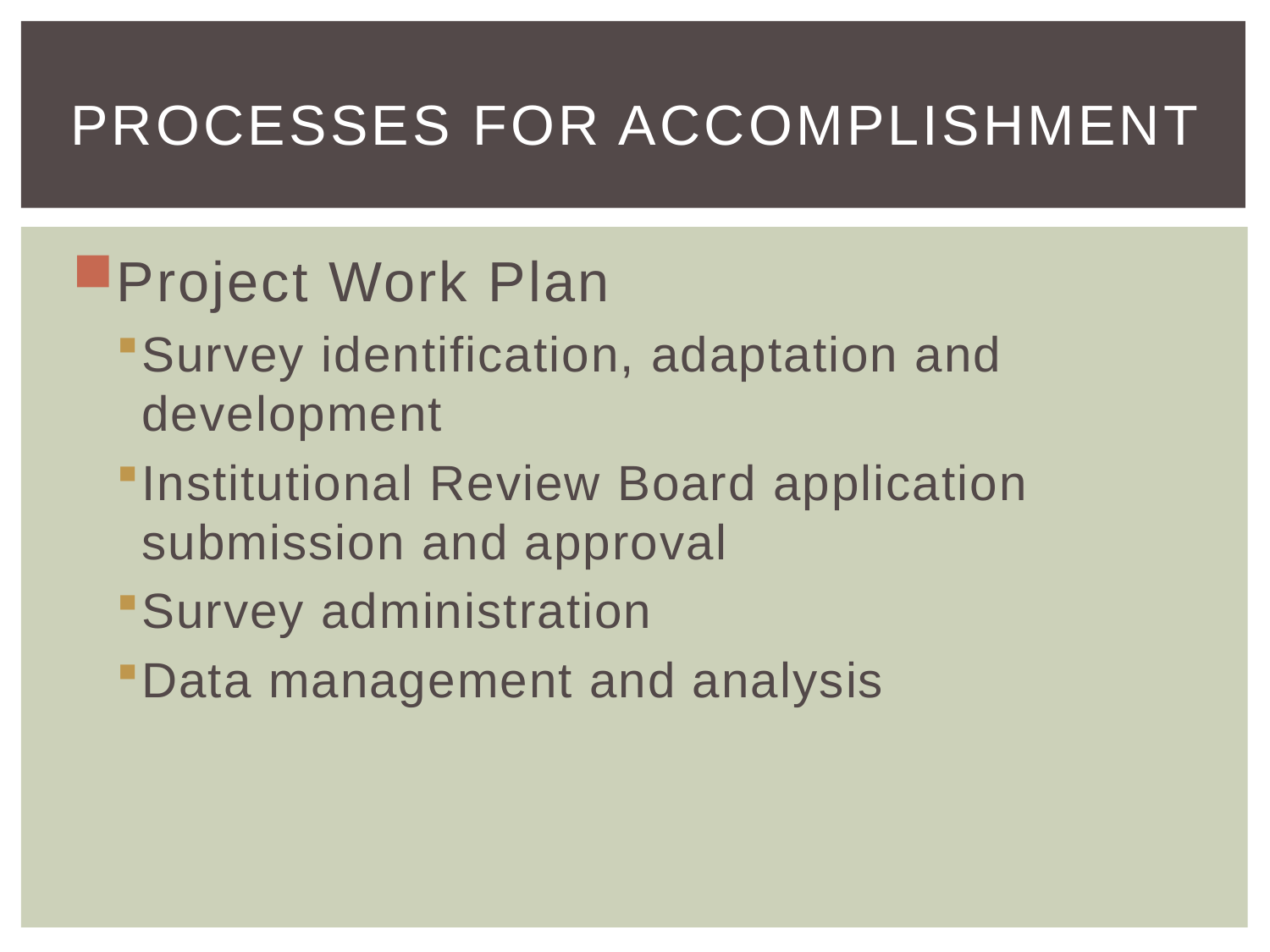

# Processes for Accomplishment
Project Work Plan
Survey identification, adaptation and development
Institutional Review Board application submission and approval
Survey administration
Data management and analysis